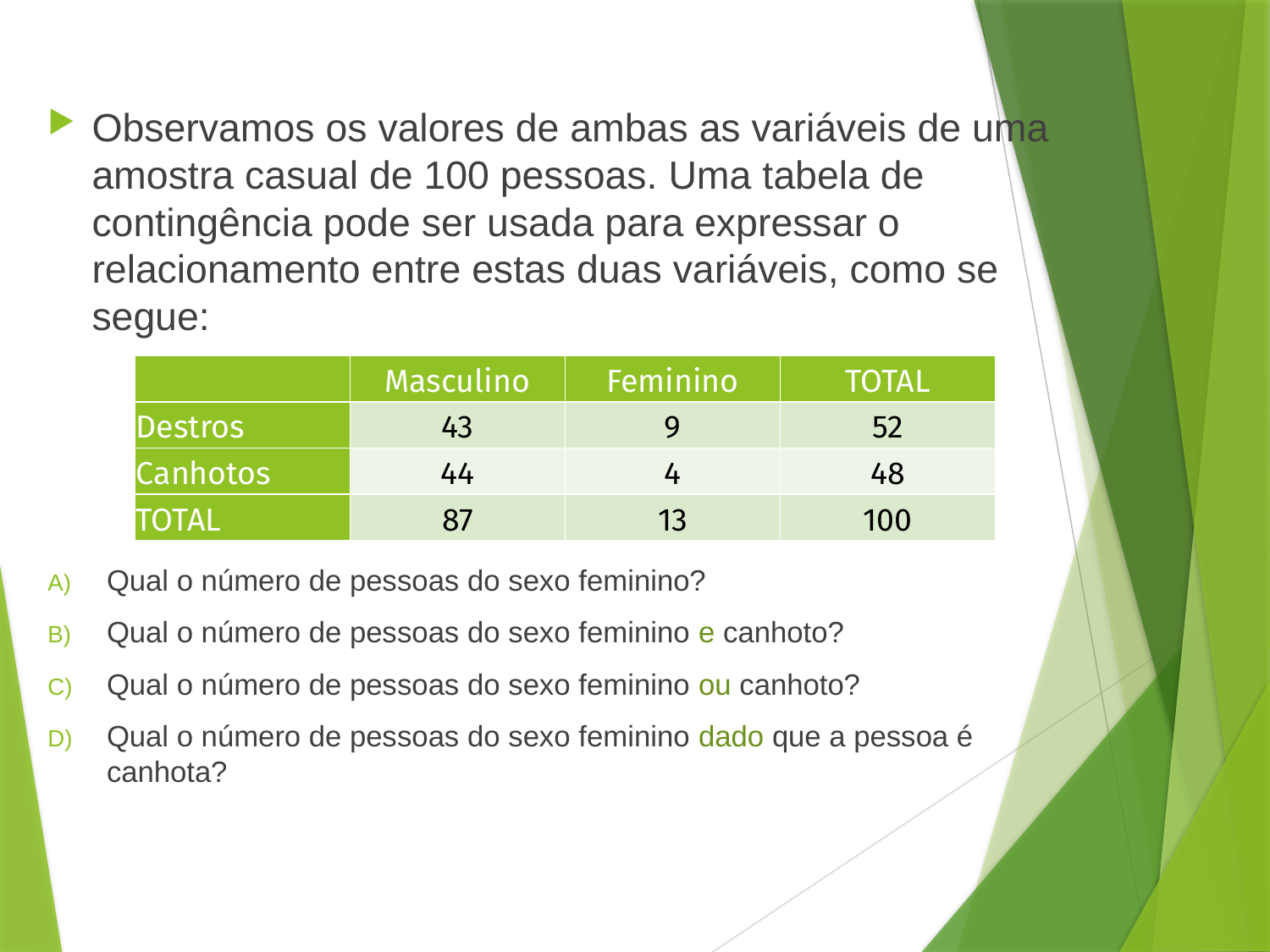

Observamos os valores de ambas as variáveis de uma amostra casual de 100 pessoas. Uma tabela de contingência pode ser usada para expressar o relacionamento entre estas duas variáveis, como se segue:

Qual o número de pessoas do sexo feminino?
Qual o número de pessoas do sexo feminino e canhoto?
Qual o número de pessoas do sexo feminino ou canhoto?
Qual o número de pessoas do sexo feminino dado que a pessoa é canhota?

|  | Masculino | Feminino | TOTAL |
| --- | --- | --- | --- |
| Destros | 43 | 9 | 52 |
| Canhotos | 44 | 4 | 48 |
| TOTAL | 87 | 13 | 100 |